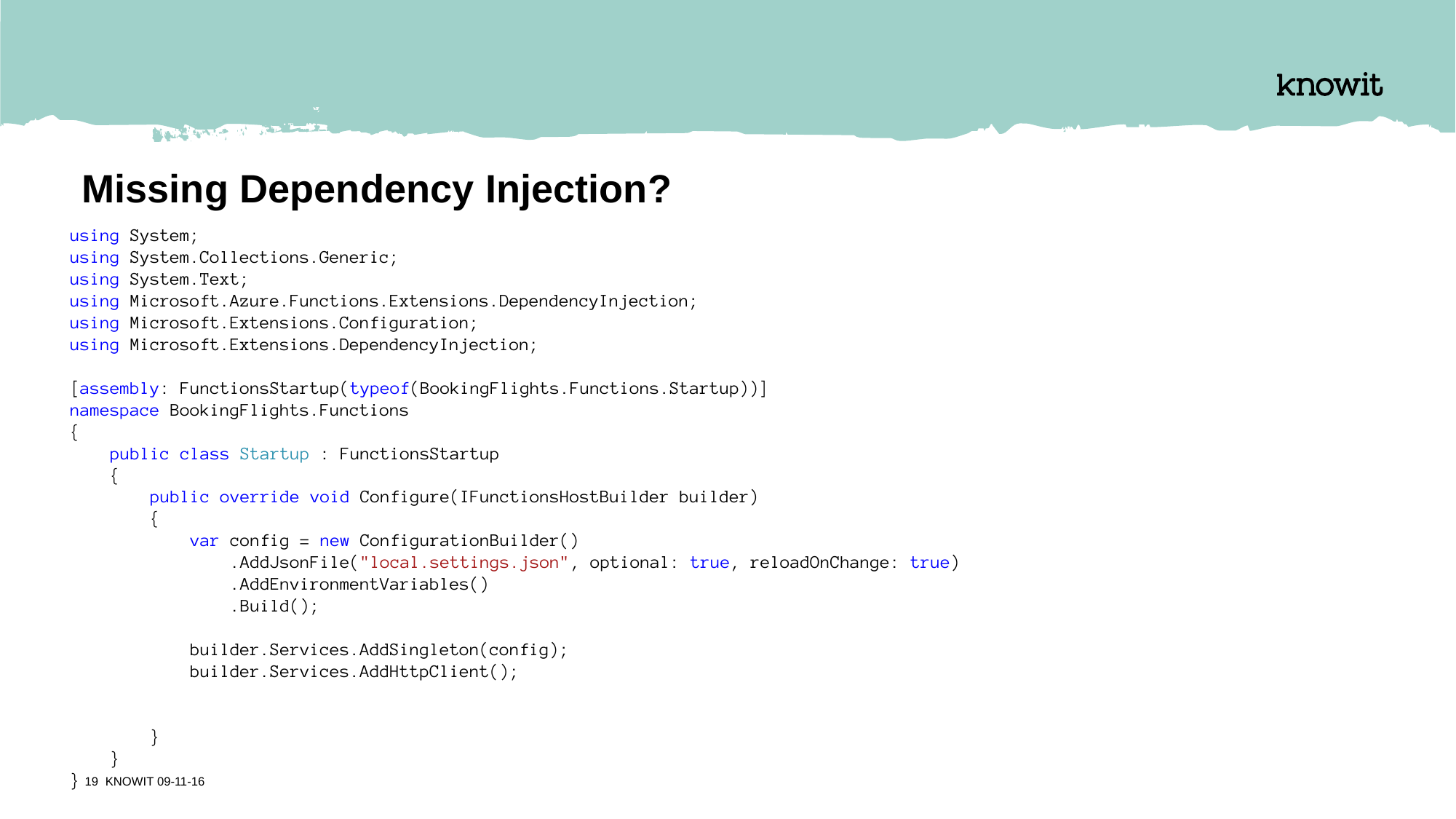

# Missing Dependency Injection?
using System;
using System.Collections.Generic;
using System.Text;
using Microsoft.Azure.Functions.Extensions.DependencyInjection;
using Microsoft.Extensions.Configuration;
using Microsoft.Extensions.DependencyInjection;

[assembly: FunctionsStartup(typeof(BookingFlights.Functions.Startup))]
namespace BookingFlights.Functions
{
    public class Startup : FunctionsStartup
    {
        public override void Configure(IFunctionsHostBuilder builder)
        {
            var config = new ConfigurationBuilder()
                .AddJsonFile("local.settings.json", optional: true, reloadOnChange: true)
                .AddEnvironmentVariables()
                .Build();

            builder.Services.AddSingleton(config);
            builder.Services.AddHttpClient();

        }
    }
}
19  KNOWIT 09-11-16